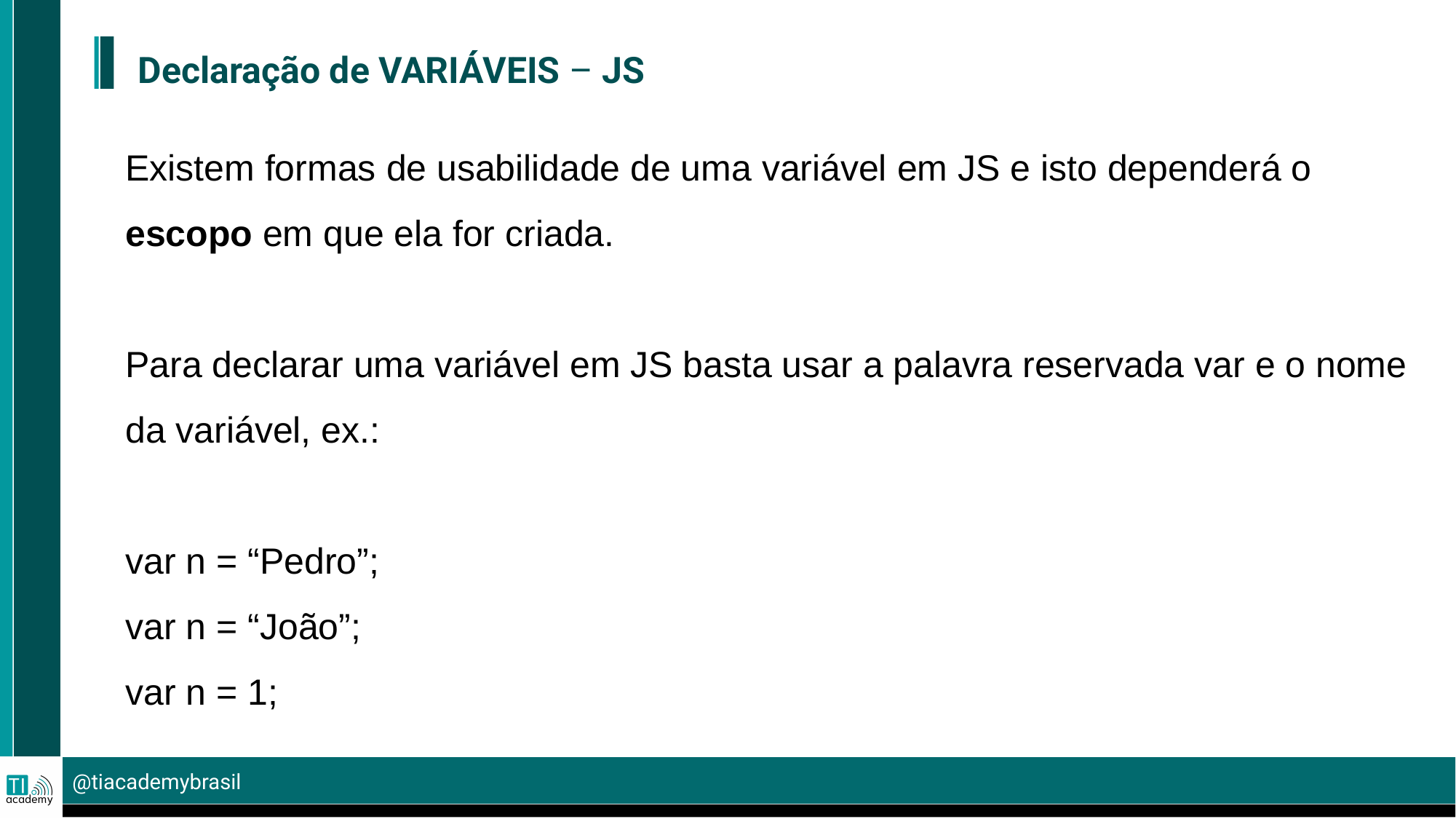

Declaração de VARIÁVEIS – JS

Existem formas de usabilidade de uma variável em JS e isto dependerá o escopo em que ela for criada.

Para declarar uma variável em JS basta usar a palavra reservada var e o nome da variável, ex.:

var n = “Pedro”;
var n = “João”;
var n = 1;